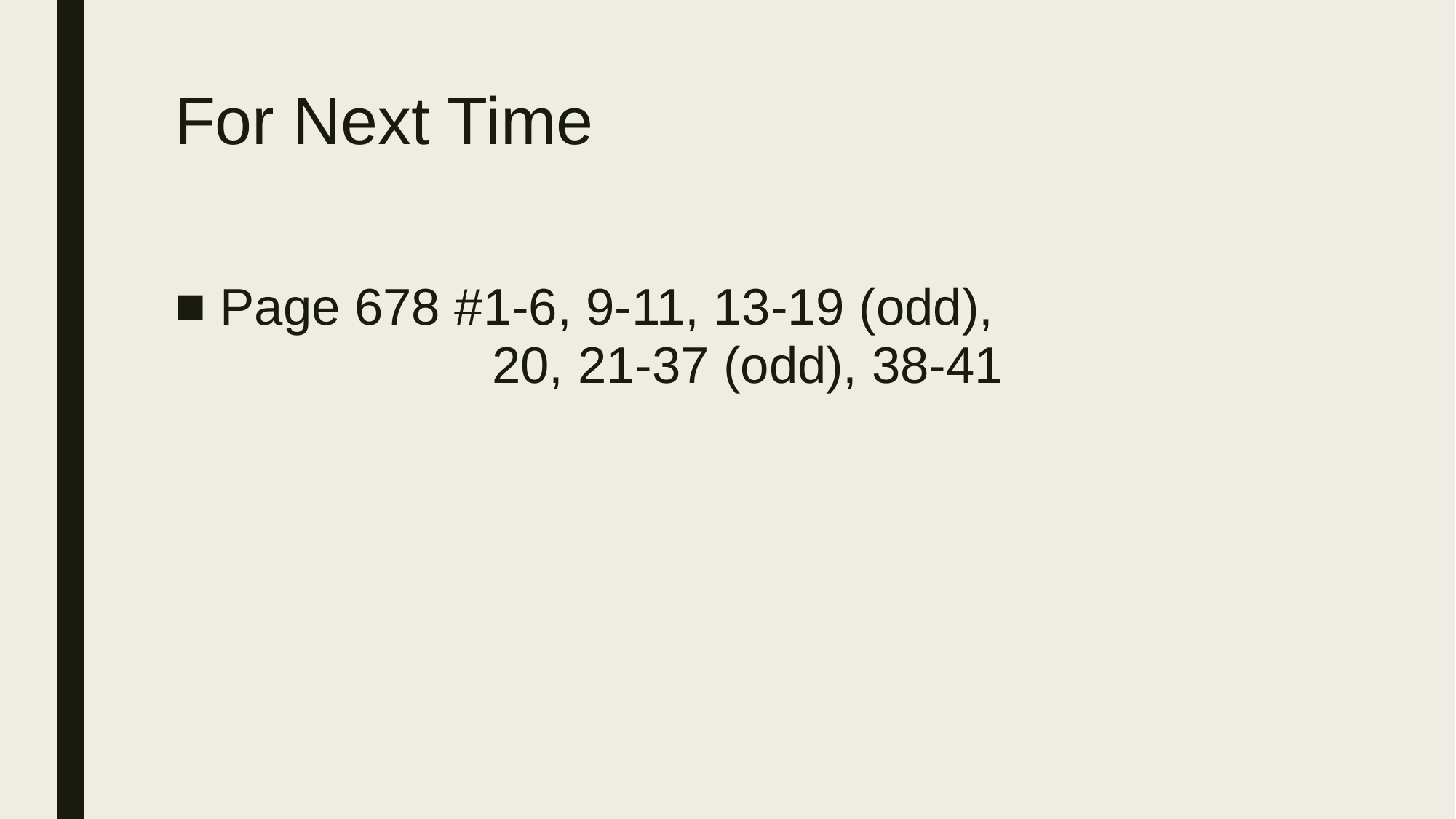

# For Next Time
Page 678 #1-6, 9-11, 13-19 (odd),
                   20, 21-37 (odd), 38-41